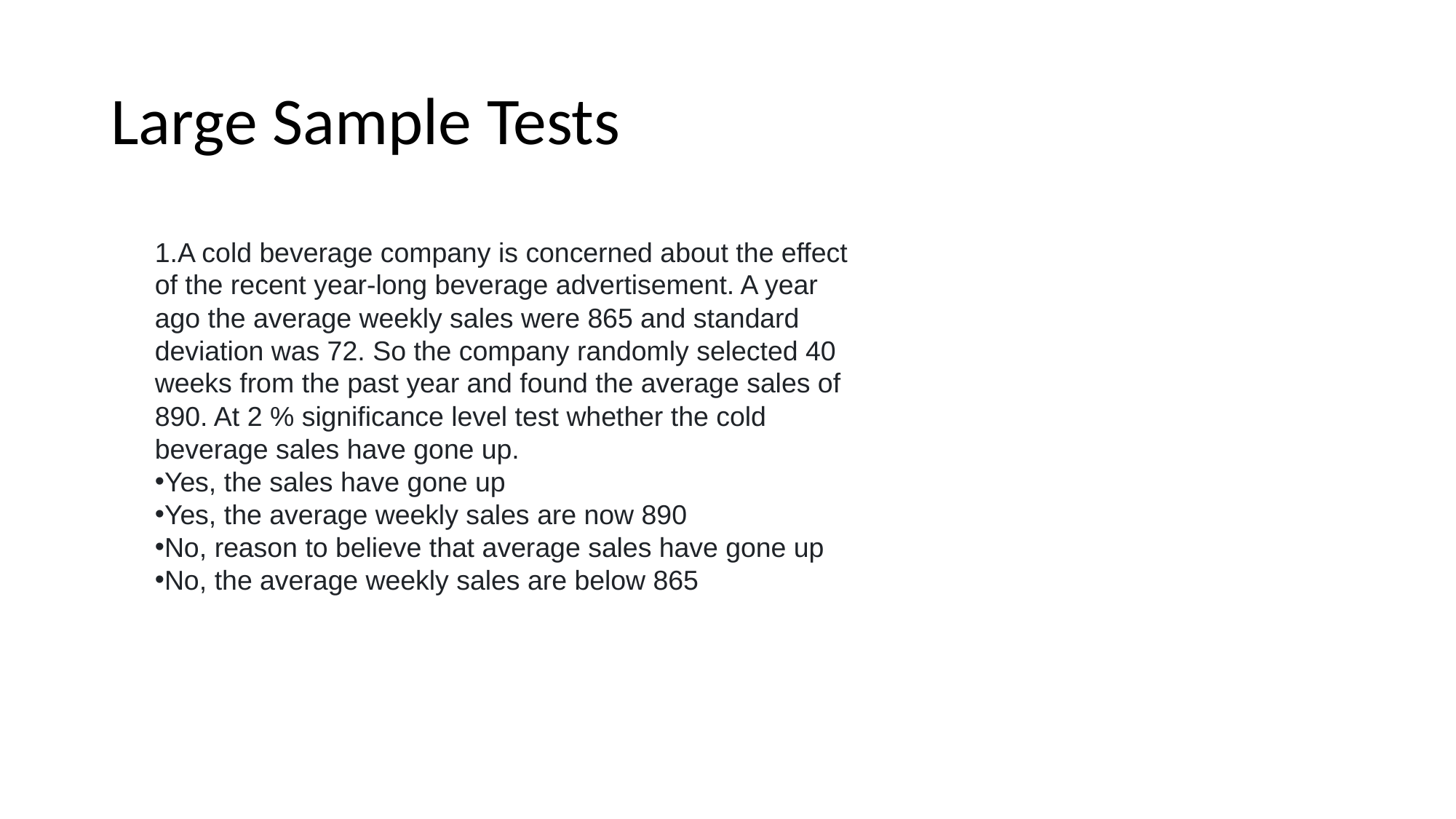

# Large Sample Tests
A cold beverage company is concerned about the effect of the recent year-long beverage advertisement. A year ago the average weekly sales were 865 and standard deviation was 72. So the company randomly selected 40 weeks from the past year and found the average sales of 890. At 2 % significance level test whether the cold beverage sales have gone up.
Yes, the sales have gone up
Yes, the average weekly sales are now 890
No, reason to believe that average sales have gone up
No, the average weekly sales are below 865